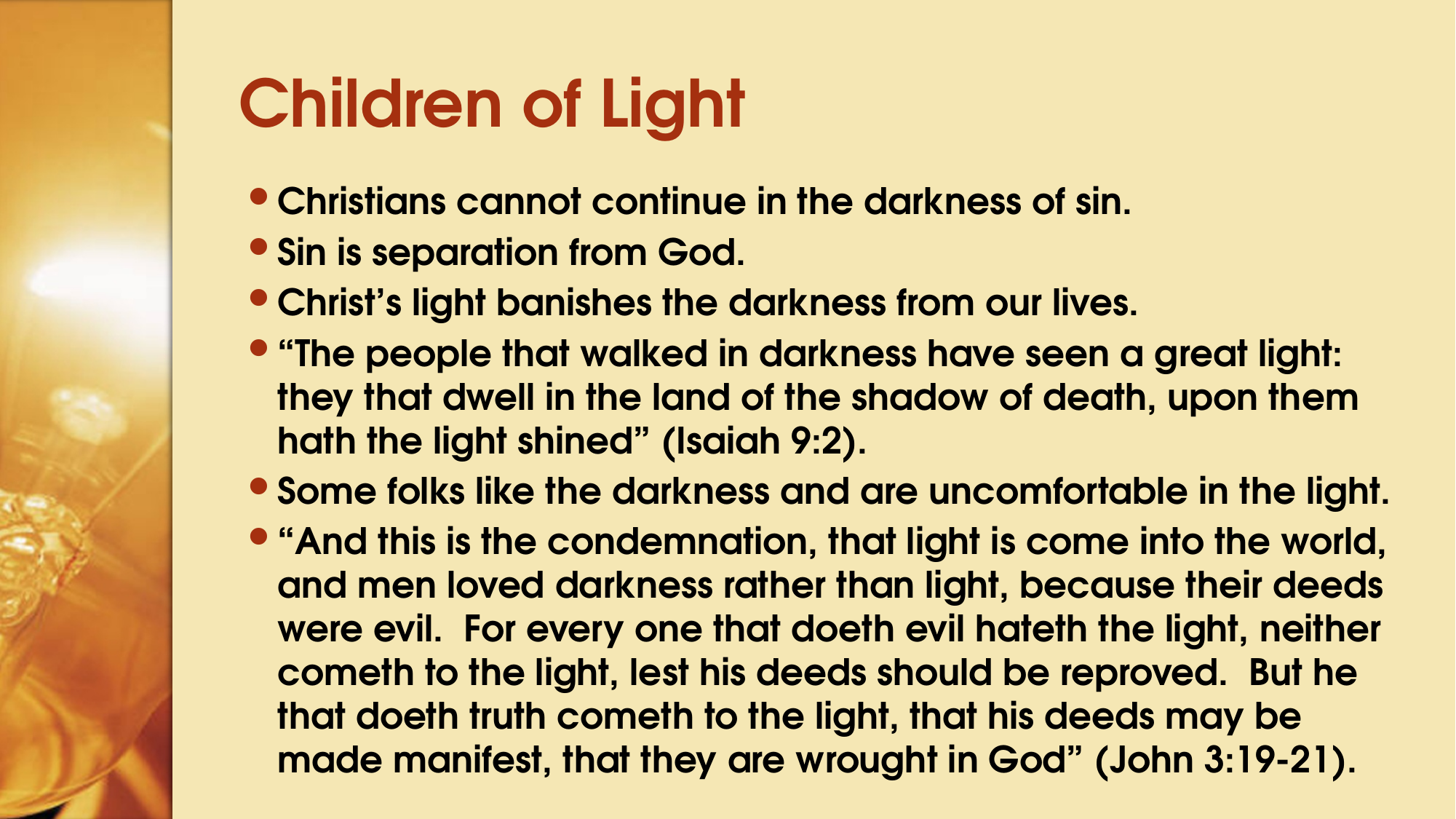

# Children of Light
Christians cannot continue in the darkness of sin.
Sin is separation from God.
Christ’s light banishes the darkness from our lives.
“The people that walked in darkness have seen a great light:  they that dwell in the land of the shadow of death, upon them hath the light shined” (Isaiah 9:2).
Some folks like the darkness and are uncomfortable in the light.
“And this is the condemnation, that light is come into the world, and men loved darkness rather than light, because their deeds were evil.  For every one that doeth evil hateth the light, neither cometh to the light, lest his deeds should be reproved.  But he that doeth truth cometh to the light, that his deeds may be made manifest, that they are wrought in God” (John 3:19-21).